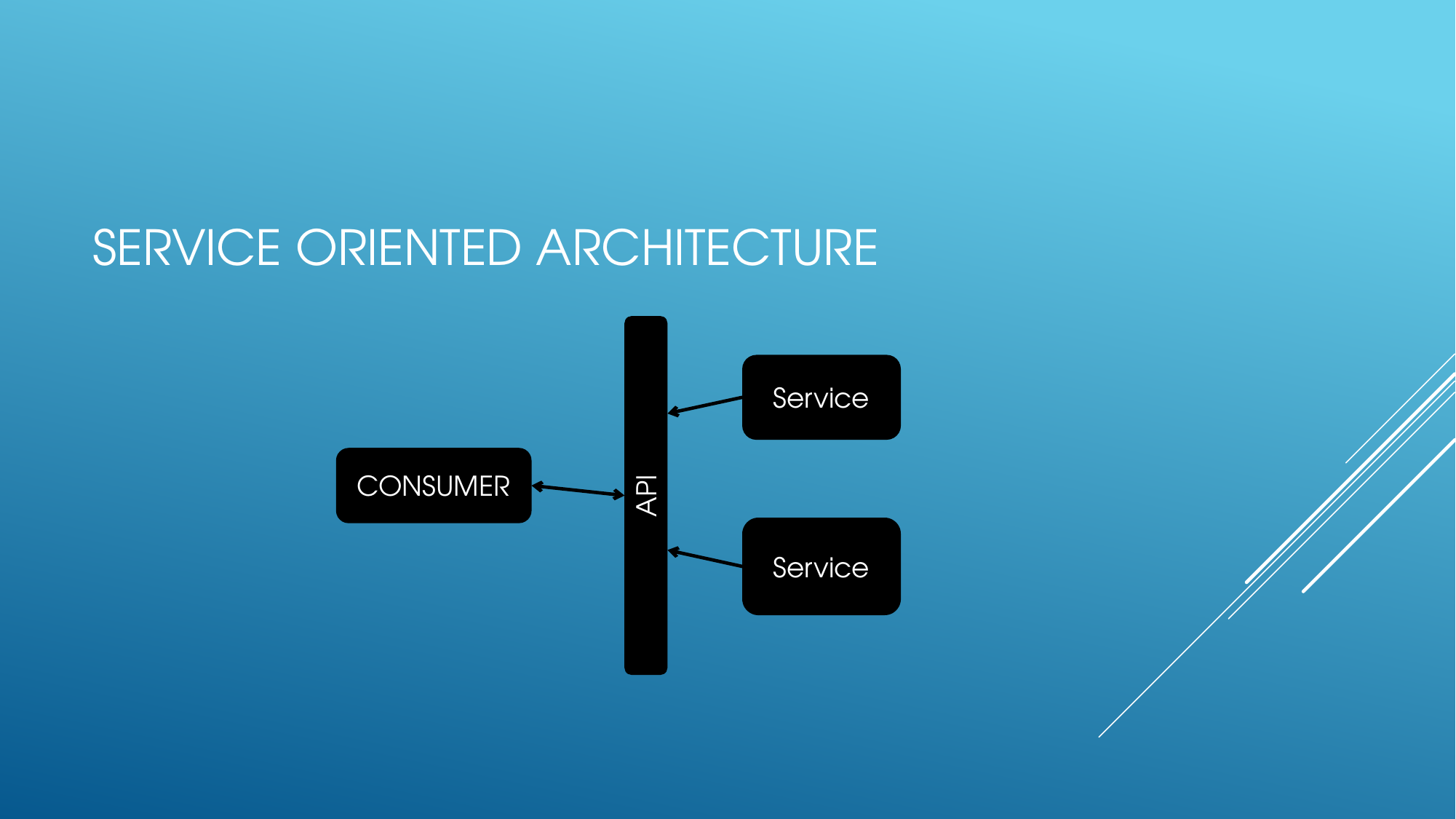

# Service oriented Architecture
Service
CONSUMER
API
Service